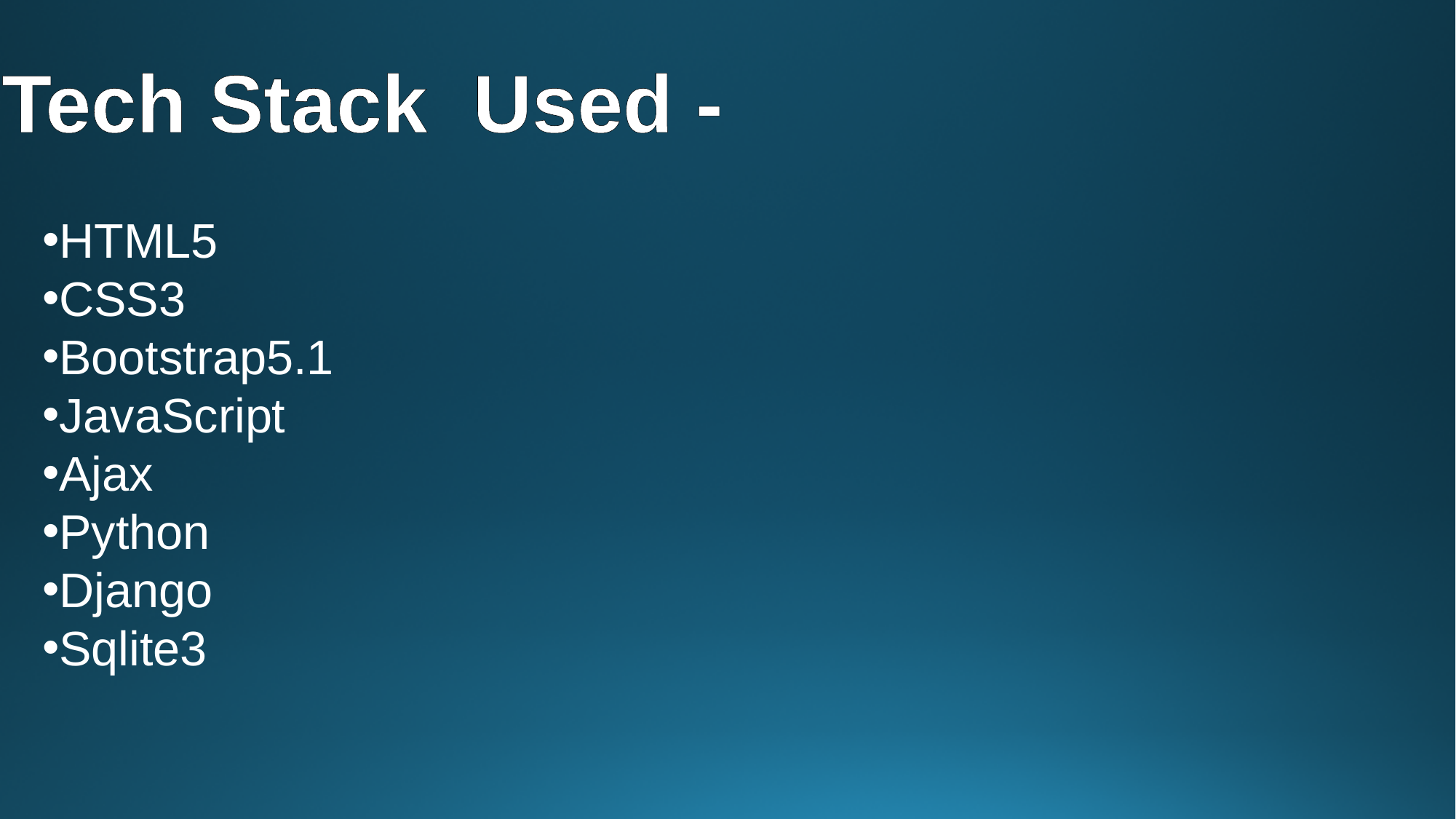

Tech Stack  Used -
HTML5
CSS3
Bootstrap5.1
JavaScript
Ajax
Python
Django
Sqlite3